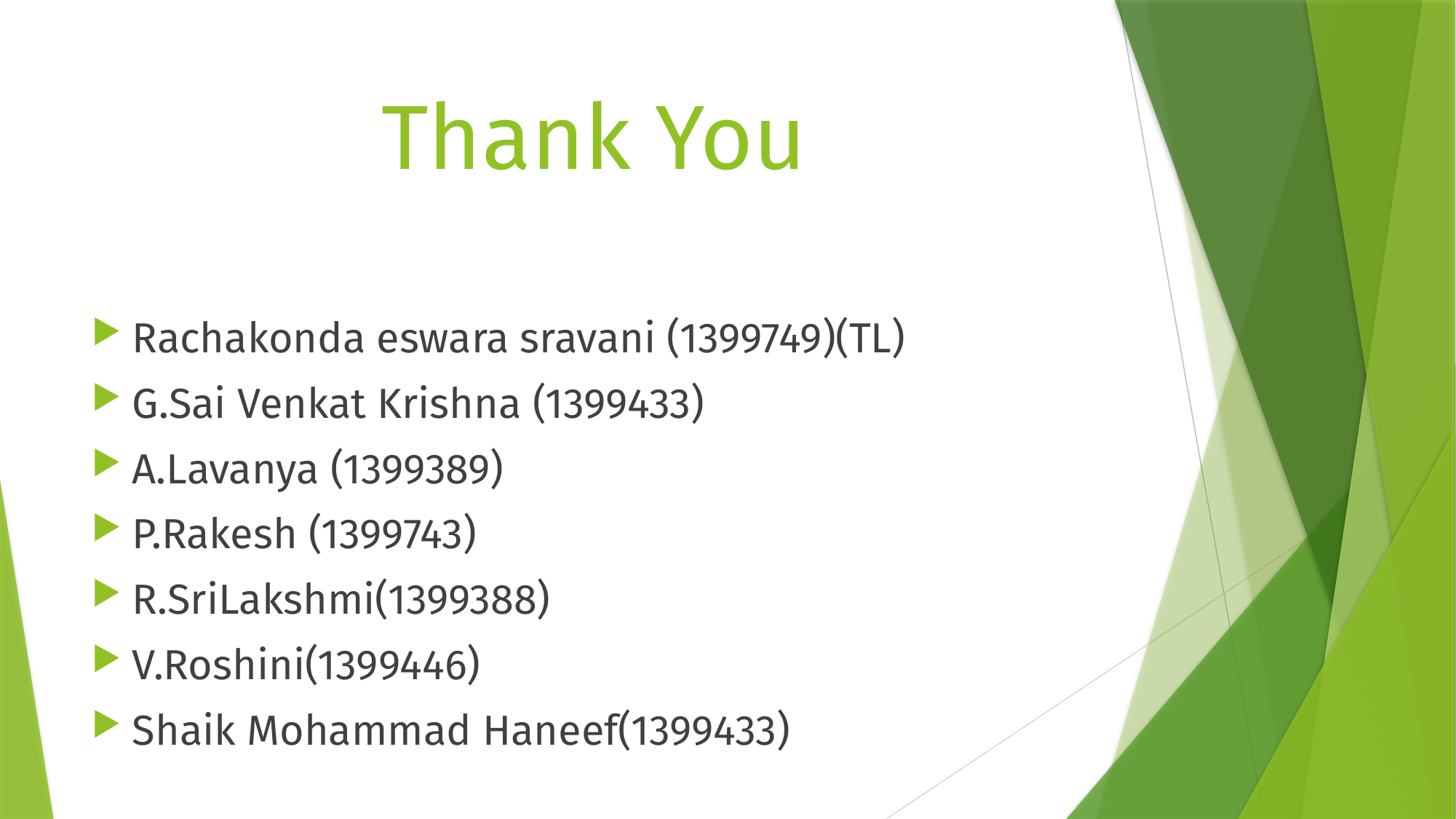

# Thank You

Rachakonda eswara sravani (1399749)(TL)
G.Sai Venkat Krishna (1399433)
A.Lavanya (1399389)
P.Rakesh (1399743)
R.SriLakshmi(1399388)
V.Roshini(1399446)
Shaik Mohammad Haneef(1399433)